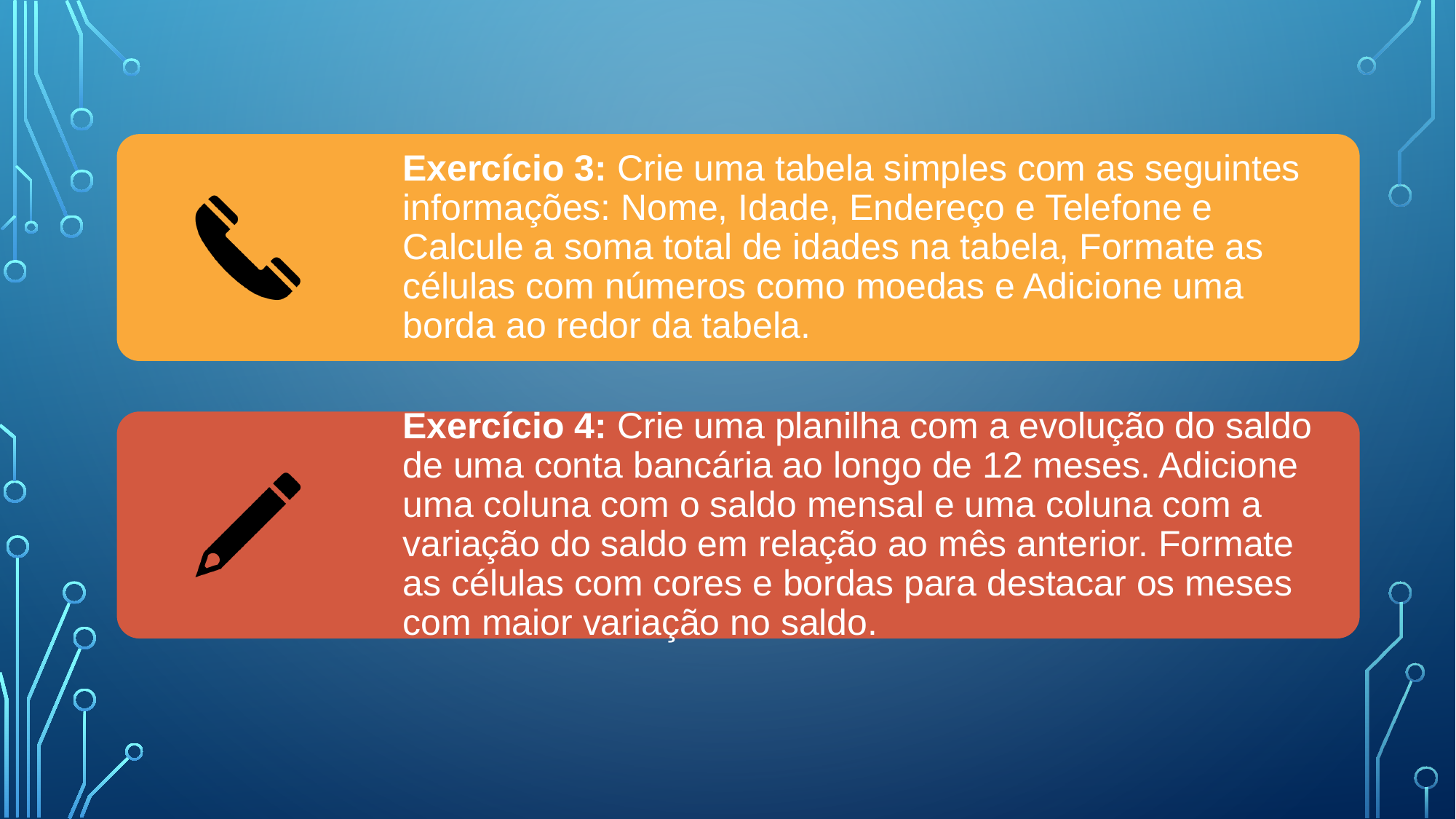

Exercício 3: Crie uma tabela simples com as seguintes informações: Nome, Idade, Endereço e Telefone e Calcule a soma total de idades na tabela, Formate as células com números como moedas e Adicione uma borda ao redor da tabela.
Exercício 4: Crie uma planilha com a evolução do saldo de uma conta bancária ao longo de 12 meses. Adicione uma coluna com o saldo mensal e uma coluna com a variação do saldo em relação ao mês anterior. Formate as células com cores e bordas para destacar os meses com maior variação no saldo.